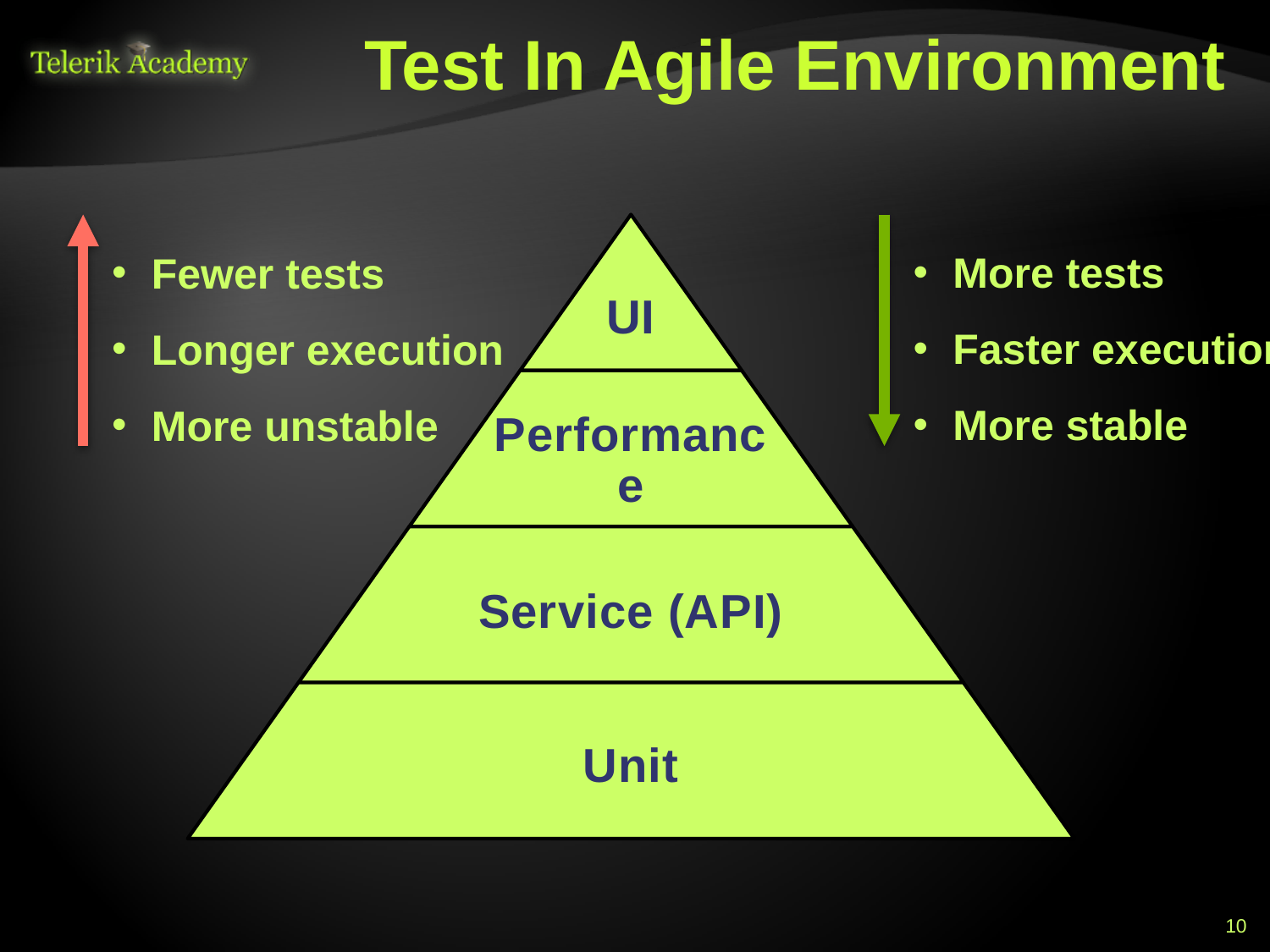

# Test In Agile Environment
UI
Performance
Service (API)
Unit
More tests
Faster execution
More stable
Fewer tests
Longer execution
More unstable
10